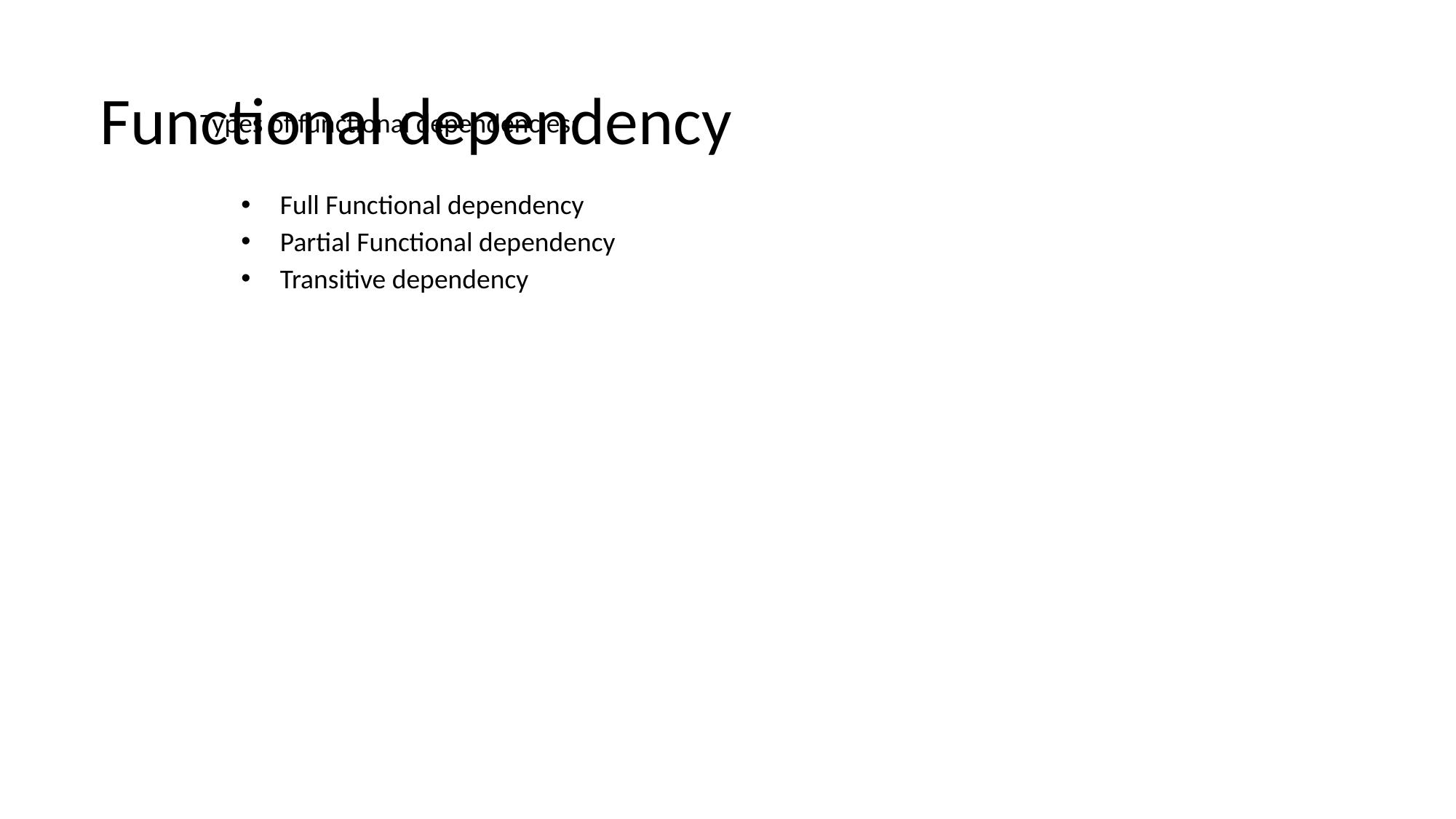

Functional dependency
Types of functional dependencies:

Full Functional dependency
Partial Functional dependency
Transitive dependency

44